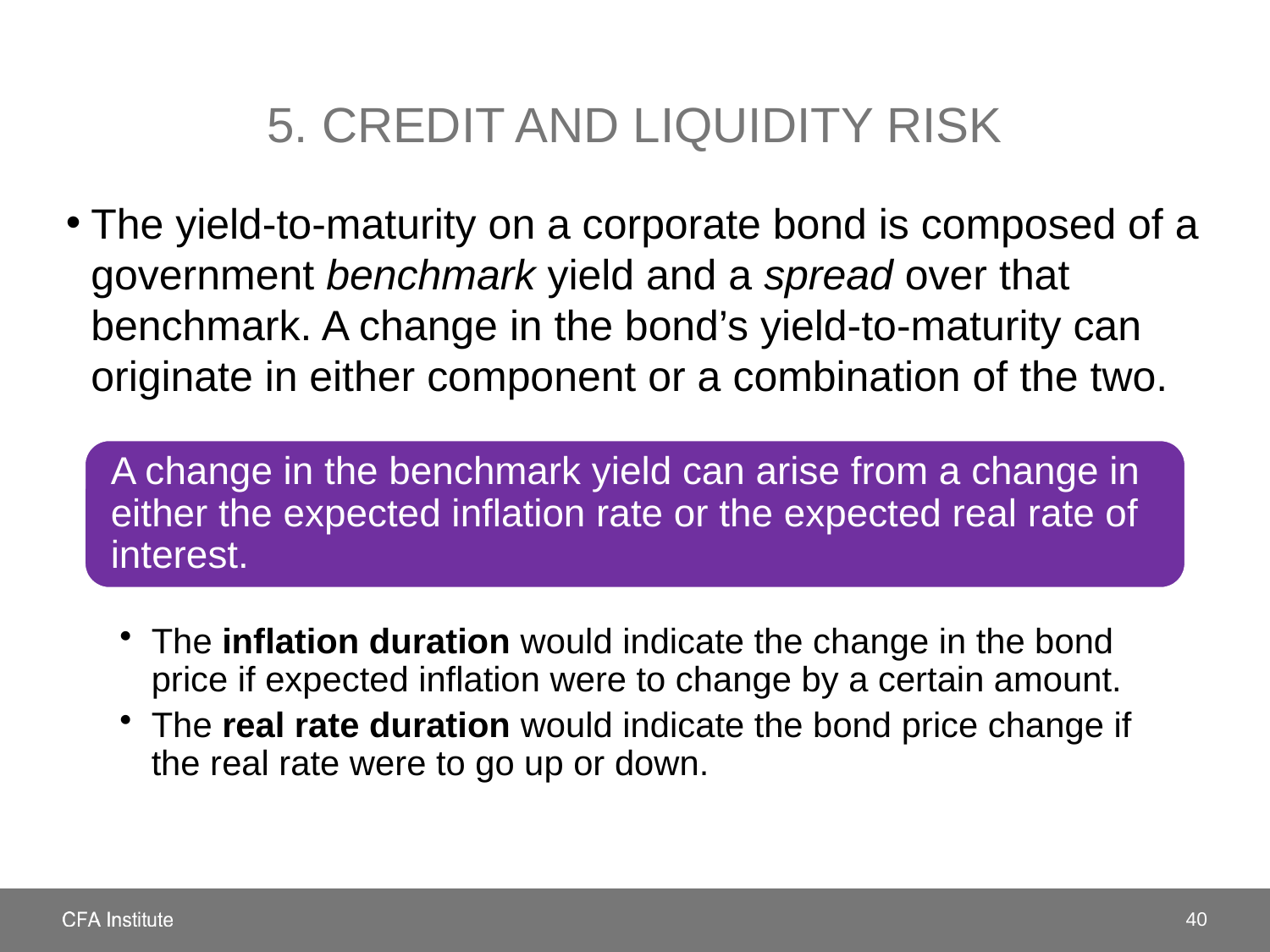

# 5. Credit and liquidity risk
The yield-to-maturity on a corporate bond is composed of a government benchmark yield and a spread over that benchmark. A change in the bond’s yield-to-maturity can originate in either component or a combination of the two.
A change in the benchmark yield can arise from a change in either the expected inflation rate or the expected real rate of interest.

The inflation duration would indicate the change in the bond price if expected inflation were to change by a certain amount.
The real rate duration would indicate the bond price change if the real rate were to go up or down.
40